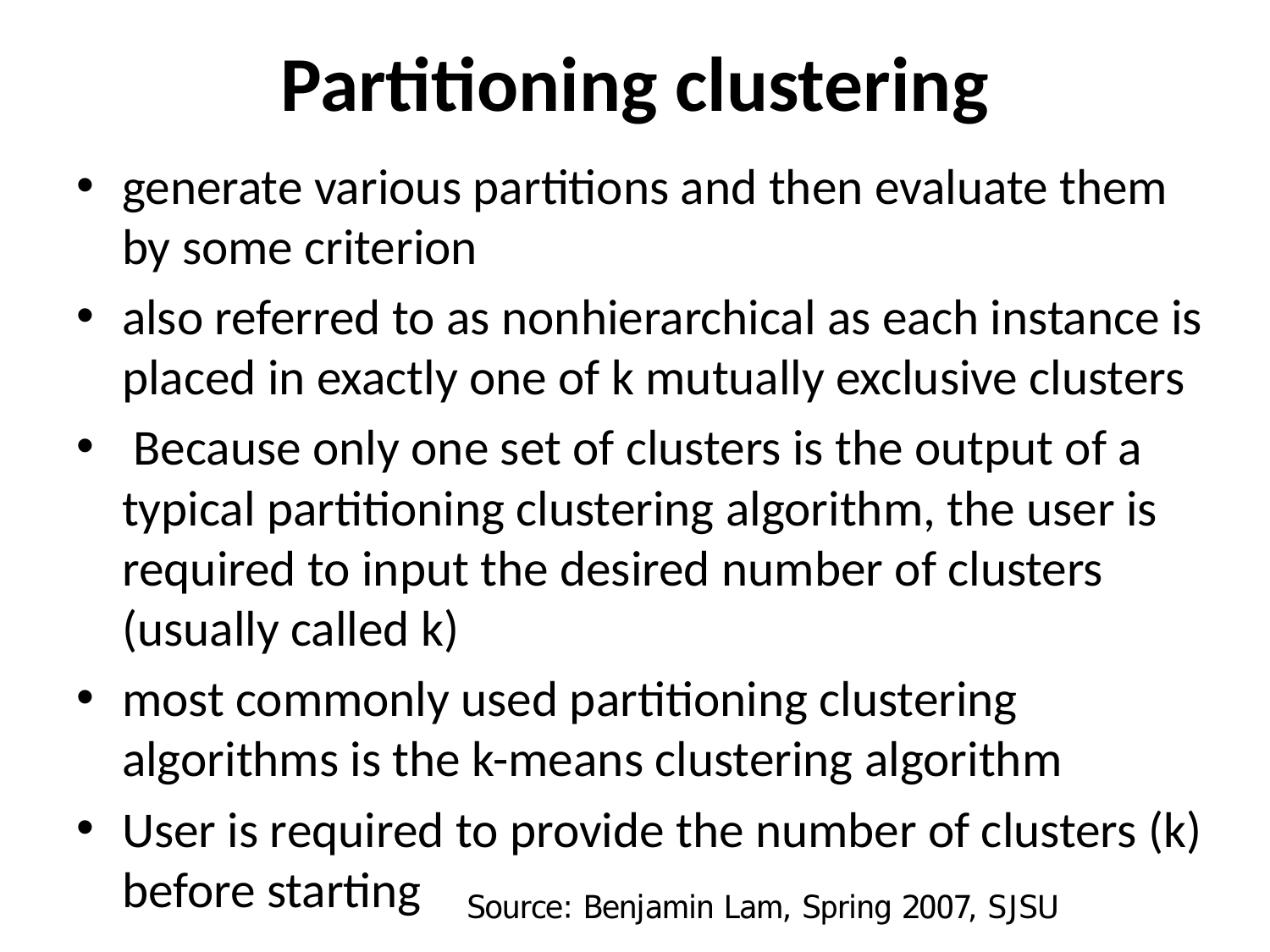

# Partitioning clustering
generate various partitions and then evaluate them by some criterion
also referred to as nonhierarchical as each instance is placed in exactly one of k mutually exclusive clusters
 Because only one set of clusters is the output of a typical partitioning clustering algorithm, the user is required to input the desired number of clusters (usually called k)
most commonly used partitioning clustering algorithms is the k-means clustering algorithm
User is required to provide the number of clusters (k) before starting
Source: Benjamin Lam, Spring 2007, SJSU